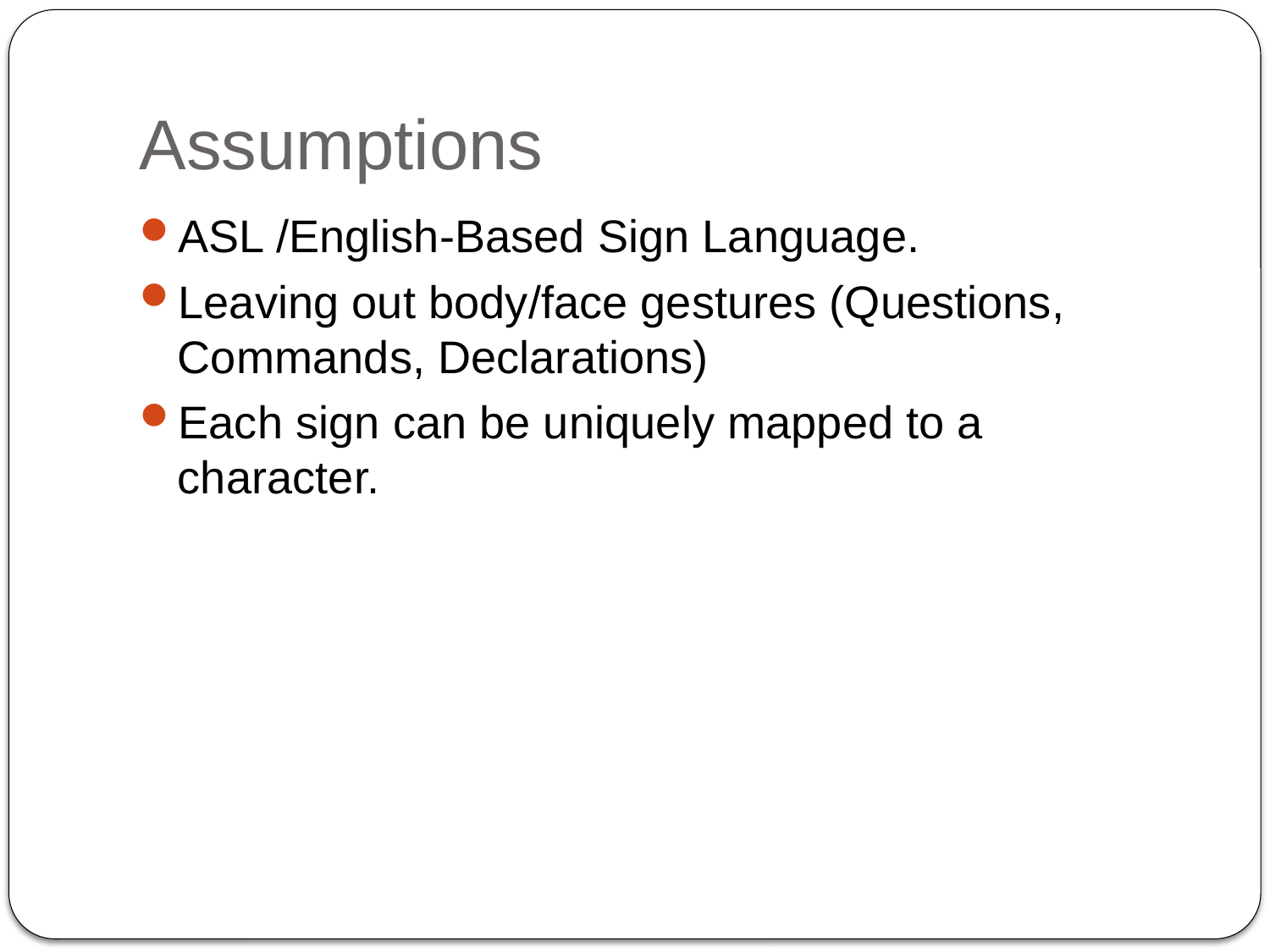

# Assumptions
ASL /English-Based Sign Language.
Leaving out body/face gestures (Questions, Commands, Declarations)
Each sign can be uniquely mapped to a character.